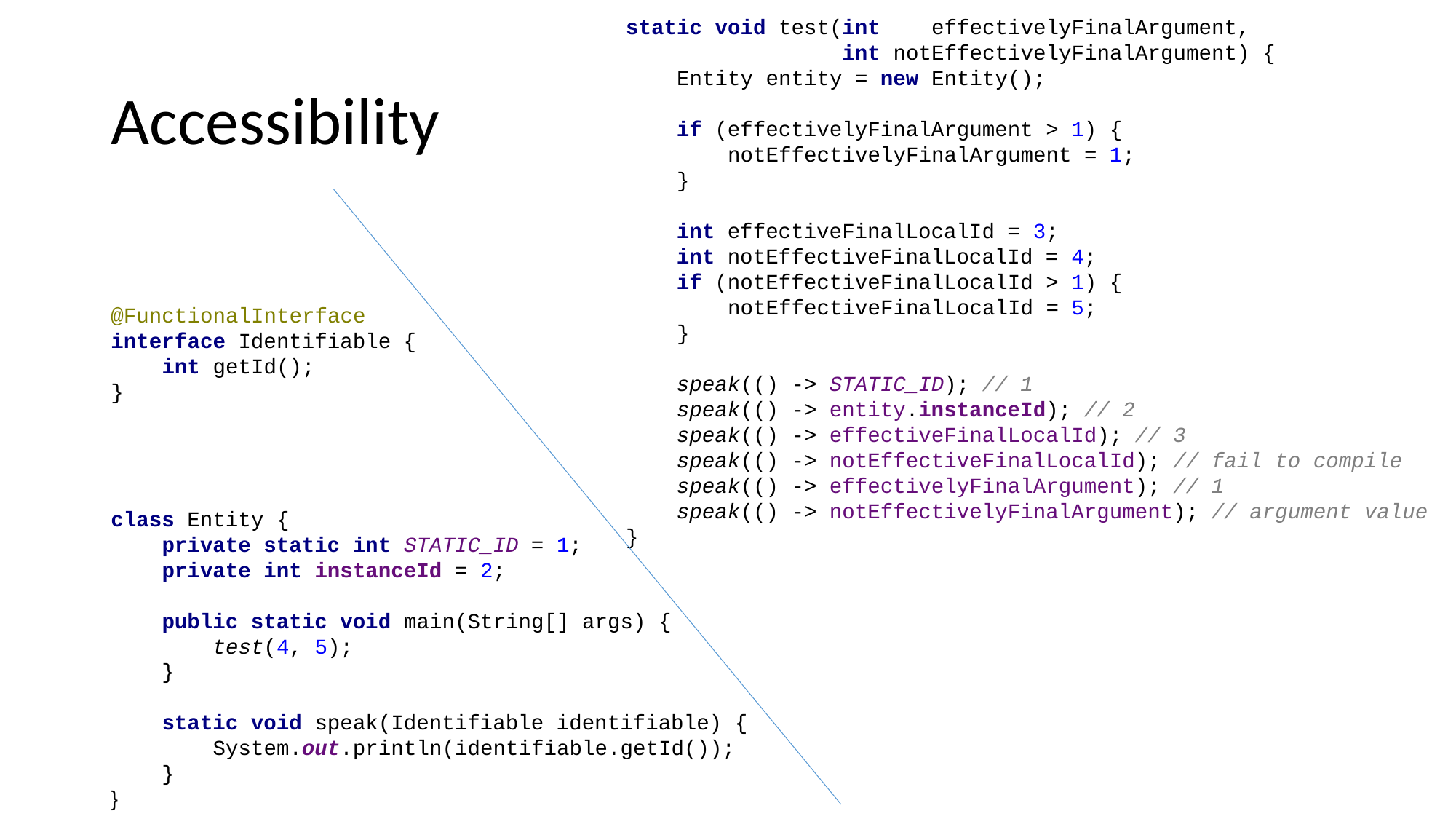

static void test(int    effectivelyFinalArgument,
                 int notEffectivelyFinalArgument) {
    Entity entity = new Entity();
    if (effectivelyFinalArgument > 1) {
        notEffectivelyFinalArgument = 1;
    }
    int effectiveFinalLocalId = 3;
    int notEffectiveFinalLocalId = 4;
    if (notEffectiveFinalLocalId > 1) {
        notEffectiveFinalLocalId = 5;
    }
    speak(() -> STATIC_ID); // 1
    speak(() -> entity.instanceId); // 2
    speak(() -> effectiveFinalLocalId); // 3
    speak(() -> notEffectiveFinalLocalId); // fail to compile
    speak(() -> effectivelyFinalArgument); // 1
    speak(() -> notEffectivelyFinalArgument); // argument value
}
# Accessibility
@FunctionalInterface
interface Identifiable {
    int getId();
}

class Entity {
    private static int STATIC_ID = 1;
    private int instanceId = 2;
    public static void main(String[] args) {
        test(4, 5);
    }
    static void speak(Identifiable identifiable) {
        System.out.println(identifiable.getId());
    }
}